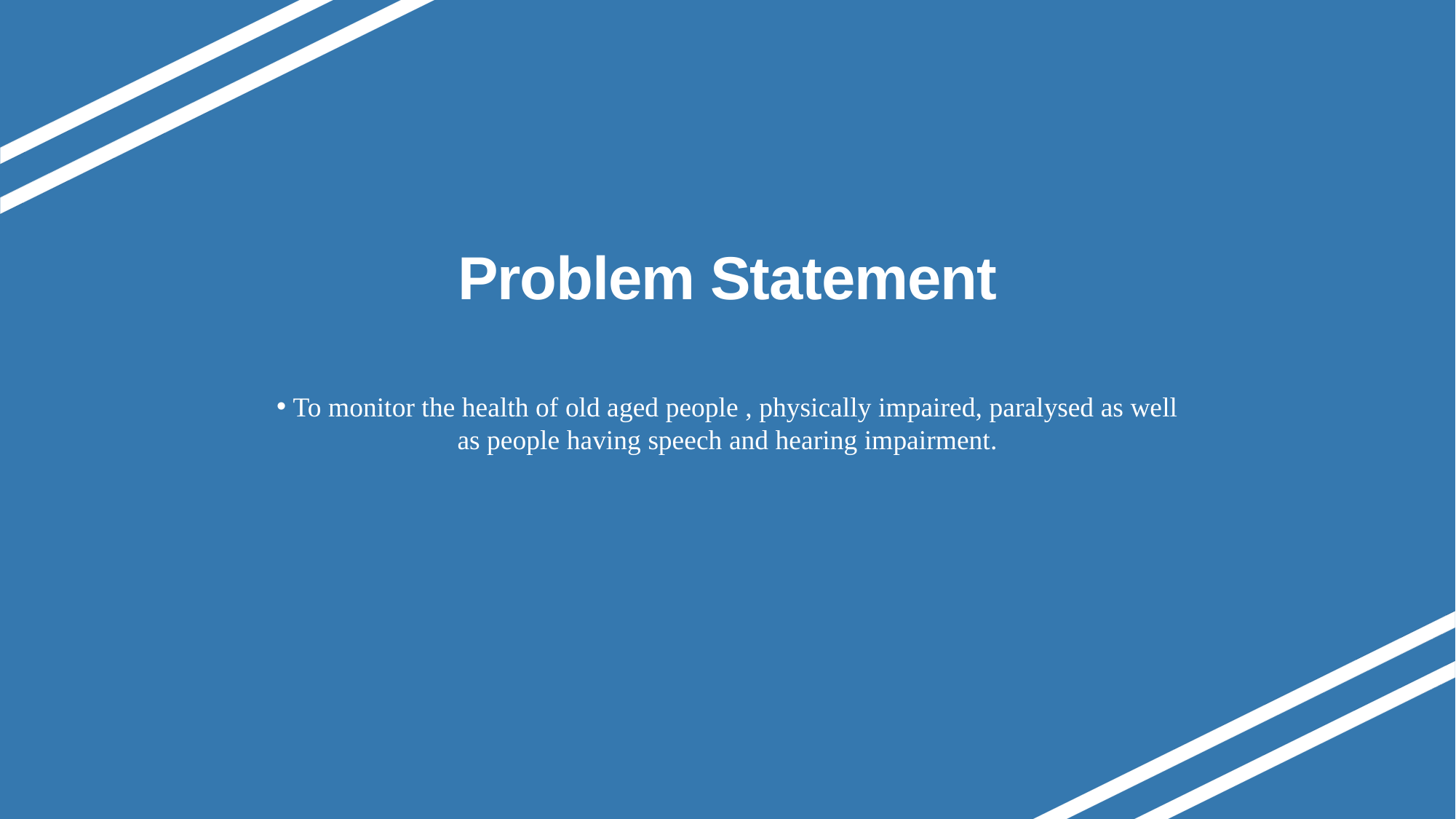

# Problem Statement
 To monitor the health of old aged people , physically impaired, paralysed as well as people having speech and hearing impairment.